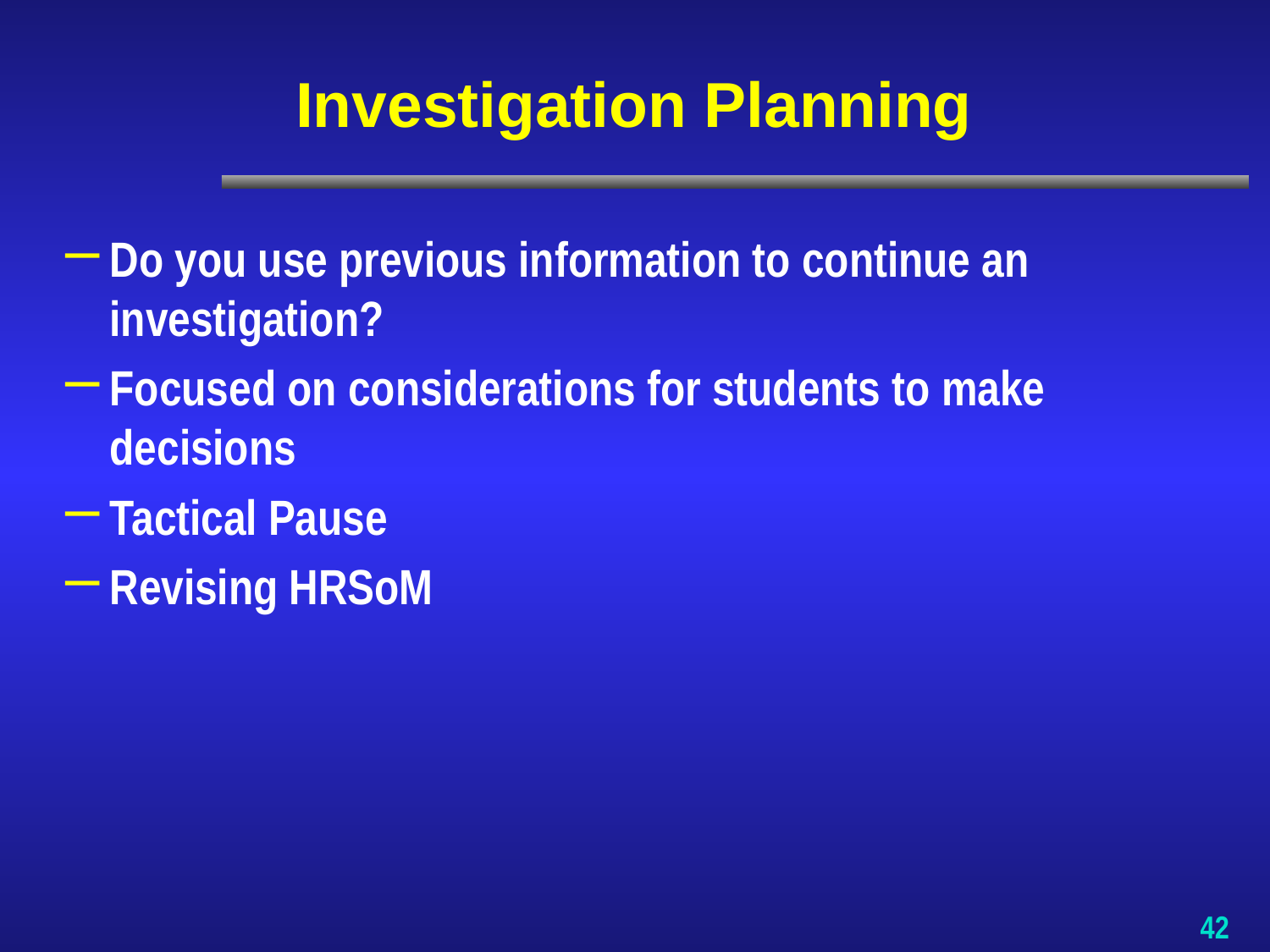

# Investigation Planning
Do you use previous information to continue an investigation?
Focused on considerations for students to make decisions
Tactical Pause
Revising HRSoM